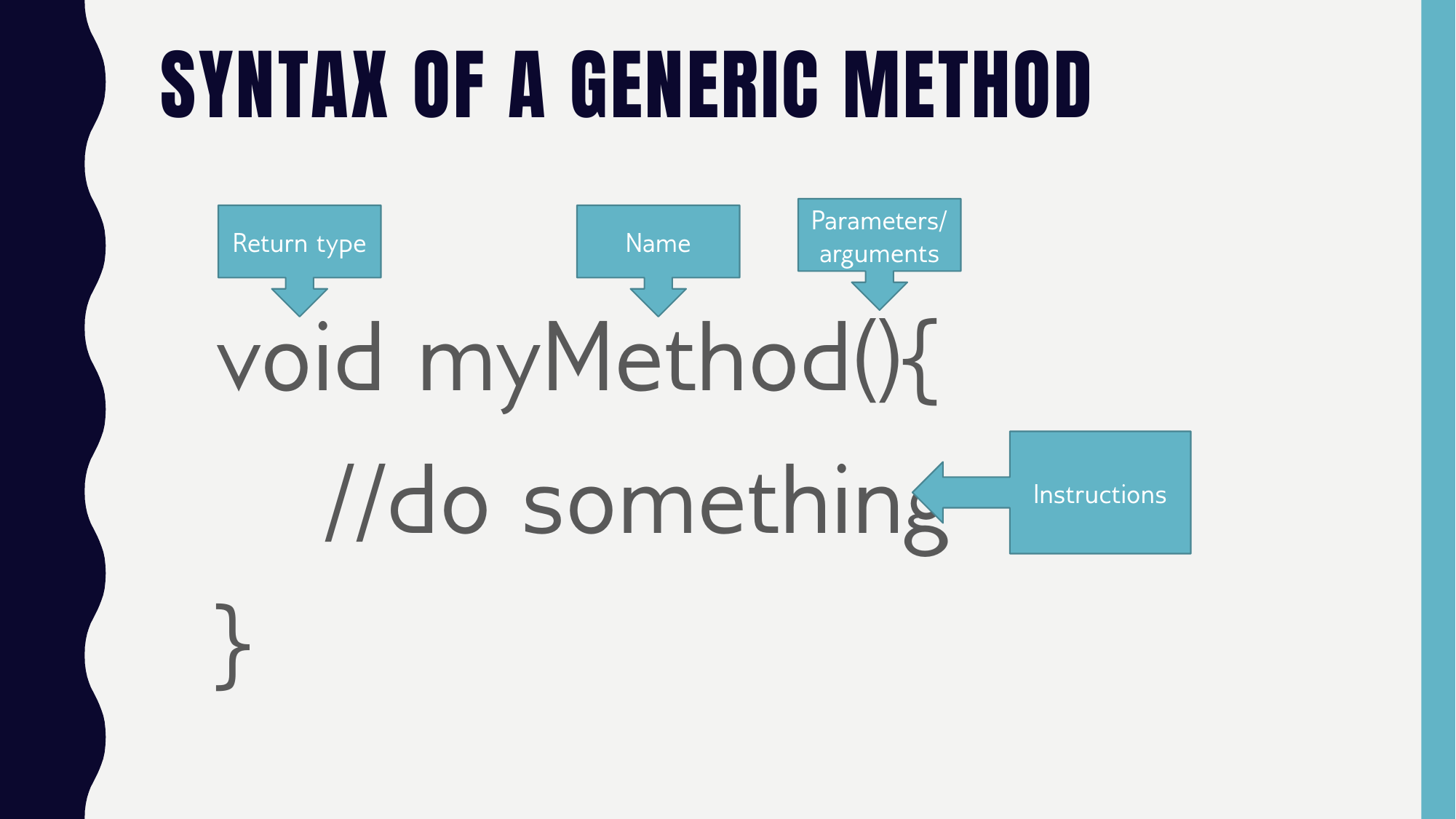

# Syntax of a generic method
Parameters/arguments
Return type
Name
void myMethod(){
	//do something
}

Instructions